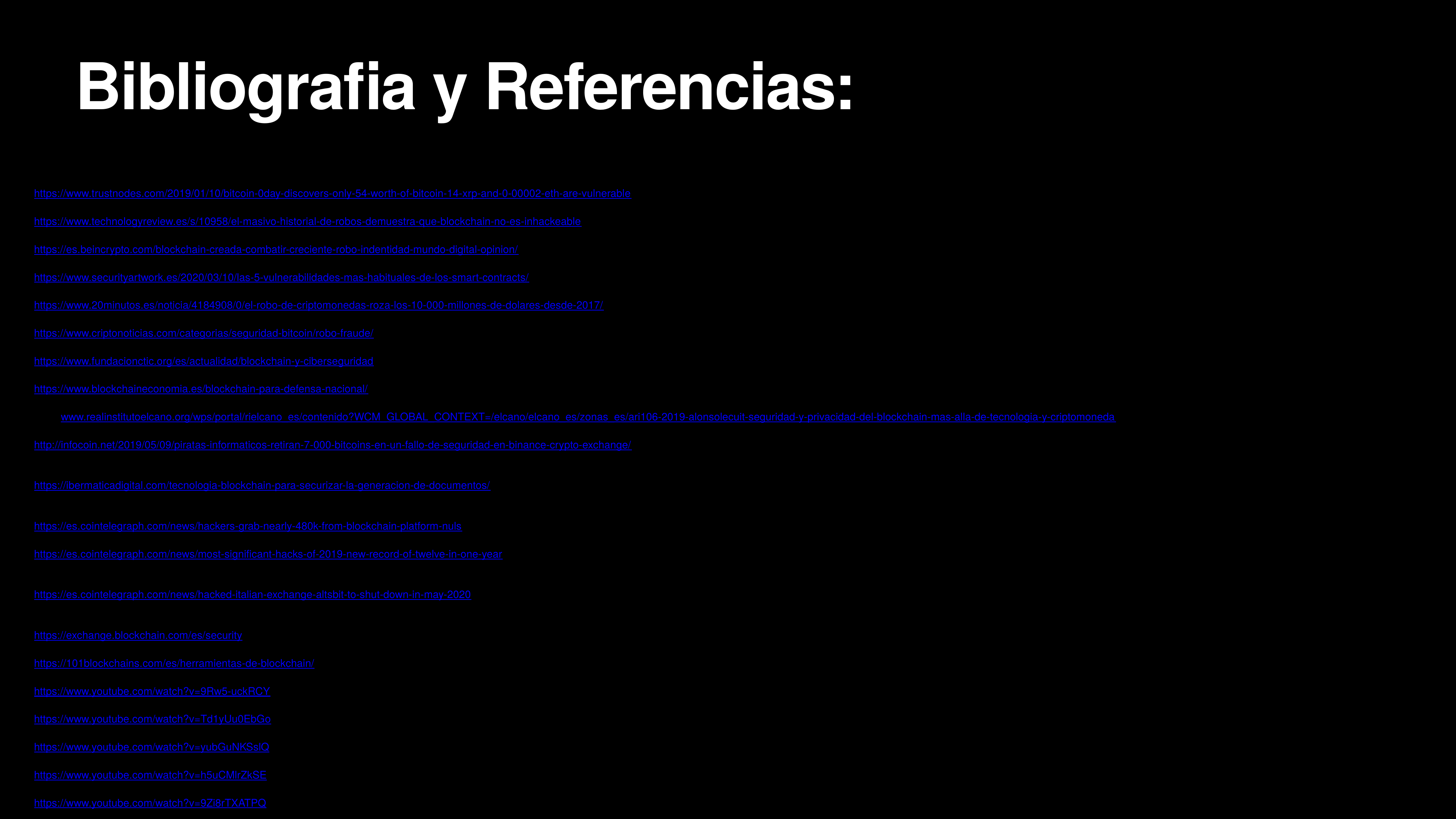

# Bibliografia y Referencias:

https://www.trustnodes.com/2019/01/10/bitcoin-0day-discovers-only-54-worth-of-bitcoin-14-xrp-and-0-00002-eth-are-vulnerable

https://www.technologyreview.es/s/10958/el-masivo-historial-de-robos-demuestra-que-blockchain-no-es-inhackeable

https://es.beincrypto.com/blockchain-creada-combatir-creciente-robo-indentidad-mundo-digital-opinion/

https://www.securityartwork.es/2020/03/10/las-5-vulnerabilidades-mas-habituales-de-los-smart-contracts/

https://www.20minutos.es/noticia/4184908/0/el-robo-de-criptomonedas-roza-los-10-000-millones-de-dolares-desde-2017/

https://www.criptonoticias.com/categorias/seguridad-bitcoin/robo-fraude/

https://www.fundacionctic.org/es/actualidad/blockchain-y-ciberseguridad

https://www.blockchaineconomia.es/blockchain-para-defensa-nacional/

http://www.realinstitutoelcano.org/wps/portal/rielcano_es/contenido?WCM_GLOBAL_CONTEXT=/elcano/elcano_es/zonas_es/ari106-2019-alonsolecuit-seguridad-y-privacidad-del-blockchain-mas-alla-de-tecnologia-y-criptomoneda

http://infocoin.net/2019/05/09/piratas-informaticos-retiran-7-000-bitcoins-en-un-fallo-de-seguridad-en-binance-crypto-exchange/

https://ibermaticadigital.com/tecnologia-blockchain-para-securizar-la-generacion-de-documentos/

https://es.cointelegraph.com/news/hackers-grab-nearly-480k-from-blockchain-platform-nuls

https://es.cointelegraph.com/news/most-significant-hacks-of-2019-new-record-of-twelve-in-one-year

https://es.cointelegraph.com/news/hacked-italian-exchange-altsbit-to-shut-down-in-may-2020

https://exchange.blockchain.com/es/security

https://101blockchains.com/es/herramientas-de-blockchain/

https://www.youtube.com/watch?v=9Rw5-uckRCY

https://www.youtube.com/watch?v=Td1yUu0EbGo

https://www.youtube.com/watch?v=yubGuNKSslQ

https://www.youtube.com/watch?v=h5uCMlrZkSE

https://www.youtube.com/watch?v=9Zi8rTXATPQ

https://es.cointelegraph.com/explained/safety-in-the-blockchain-know-the-elements-that-make-it-up

https://www.criptonoticias.com/seguridad-bitcoin/plataforma-defi-bloquea-fondos-usuarios-error-de-tipeo/